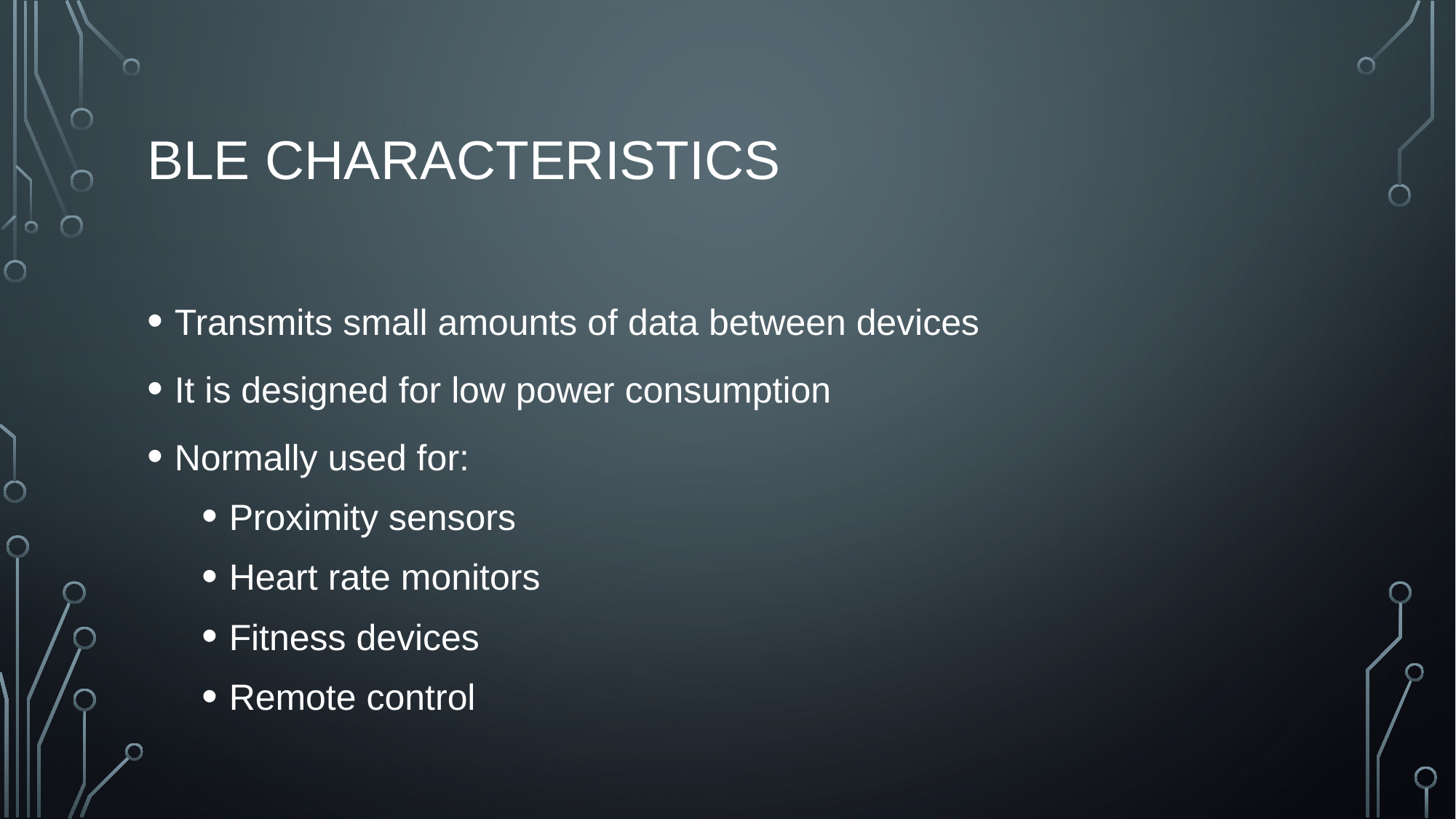

# BLE characteristics
Transmits small amounts of data between devices
It is designed for low power consumption
Normally used for:
Proximity sensors
Heart rate monitors
Fitness devices
Remote control